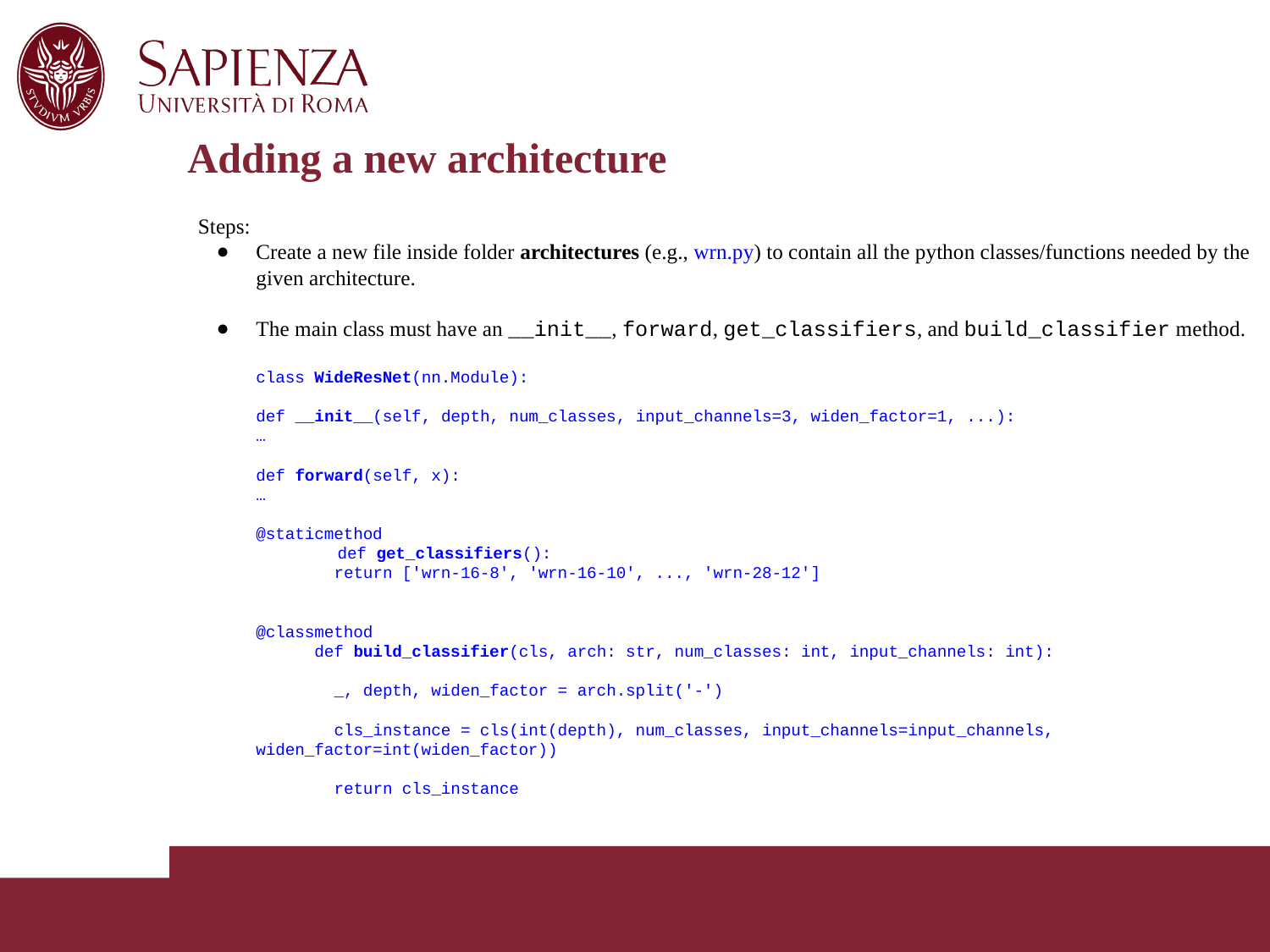

# Adding a new architecture

Steps:
Create a new file inside folder architectures (e.g., wrn.py) to contain all the python classes/functions needed by the given architecture.

The main class must have an __init__, forward, get_classifiers, and build_classifier method.

class WideResNet(nn.Module):

	def __init__(self, depth, num_classes, input_channels=3, widen_factor=1, ...):
		…

	def forward(self, x):
		…

	@staticmethod
    	def get_classifiers():
        return ['wrn-16-8', 'wrn-16-10', ..., 'wrn-28-12']

	@classmethod
      def build_classifier(cls, arch: str, num_classes: int, input_channels: int):

        _, depth, widen_factor = arch.split('-')

        cls_instance = cls(int(depth), num_classes, input_channels=input_channels, widen_factor=int(widen_factor))

        return cls_instance